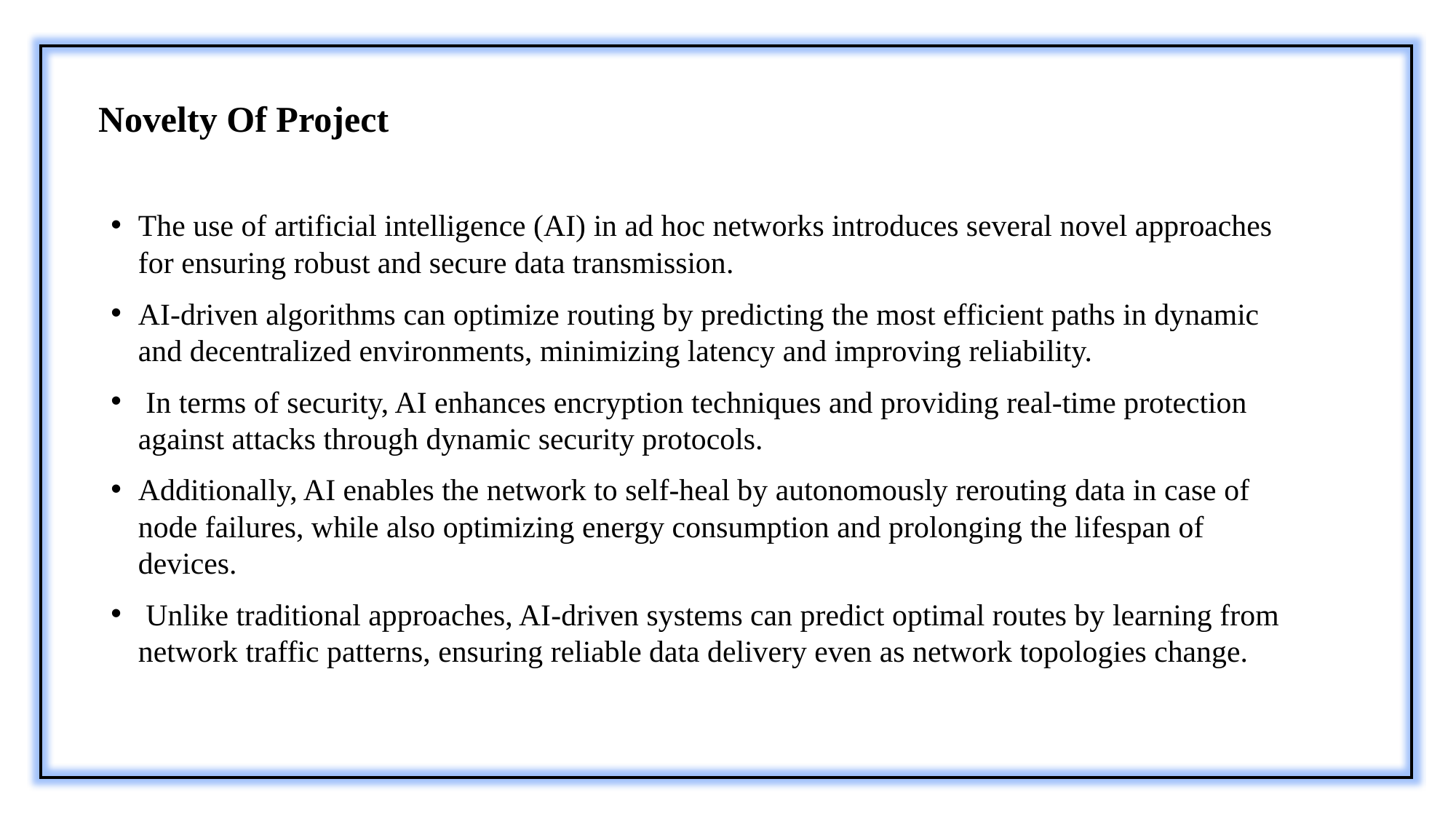

# Novelty Of Project
The use of artificial intelligence (AI) in ad hoc networks introduces several novel approaches for ensuring robust and secure data transmission.
AI-driven algorithms can optimize routing by predicting the most efficient paths in dynamic and decentralized environments, minimizing latency and improving reliability.
 In terms of security, AI enhances encryption techniques and providing real-time protection against attacks through dynamic security protocols.
Additionally, AI enables the network to self-heal by autonomously rerouting data in case of node failures, while also optimizing energy consumption and prolonging the lifespan of devices.
 Unlike traditional approaches, AI-driven systems can predict optimal routes by learning from network traffic patterns, ensuring reliable data delivery even as network topologies change.